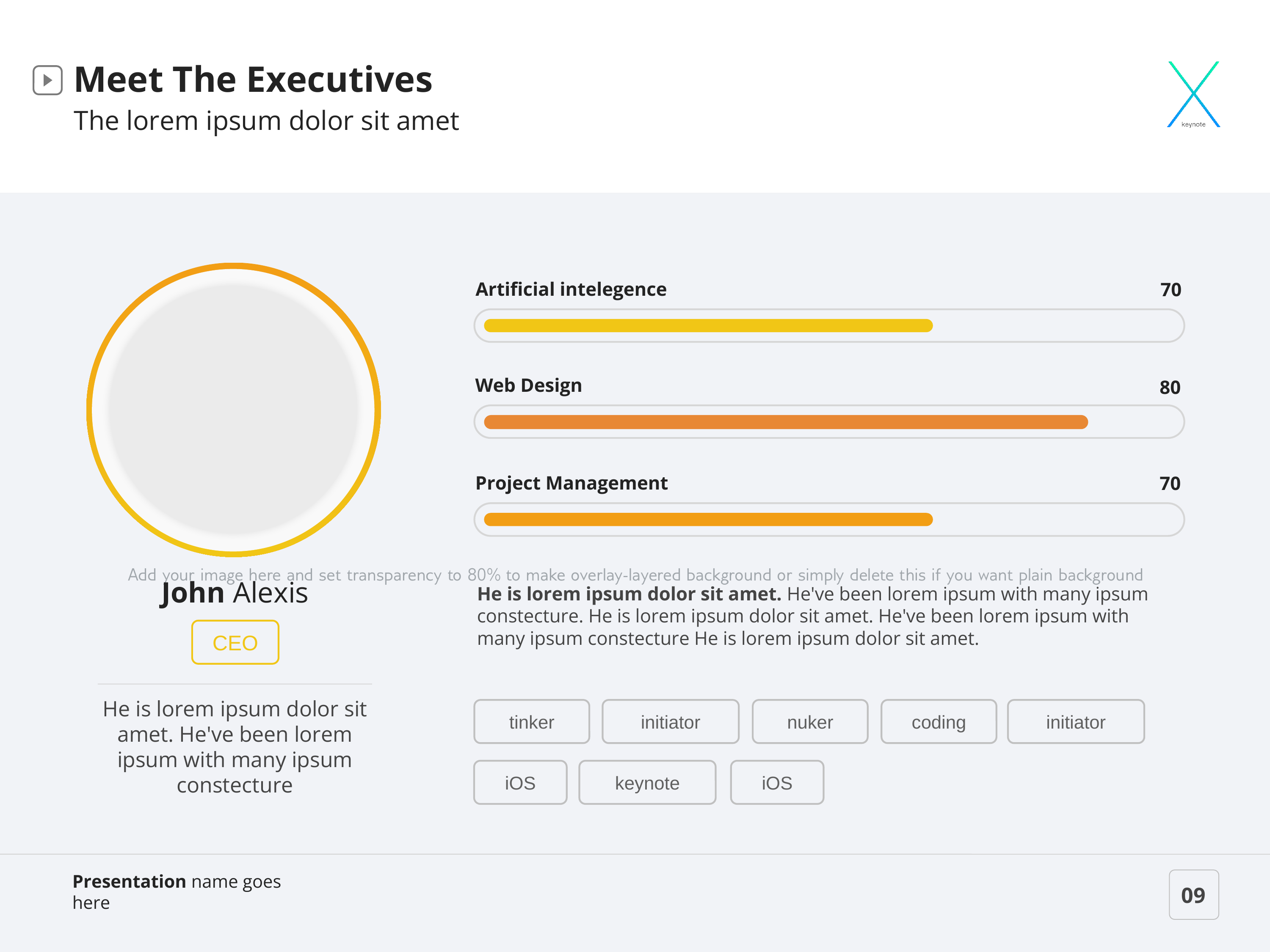

Meet The Executives
The lorem ipsum dolor sit amet

John Alexis
CEO

He is lorem ipsum dolor sit amet. He've been lorem ipsum with many ipsum constecture
Artificial intelegence
70

Web Design
80

Project Management
70

He is lorem ipsum dolor sit amet. He've been lorem ipsum with many ipsum constecture. He is lorem ipsum dolor sit amet. He've been lorem ipsum with many ipsum constecture He is lorem ipsum dolor sit amet.
tinker
initiator
nuker
coding
initiator
iOS
keynote
iOS
09